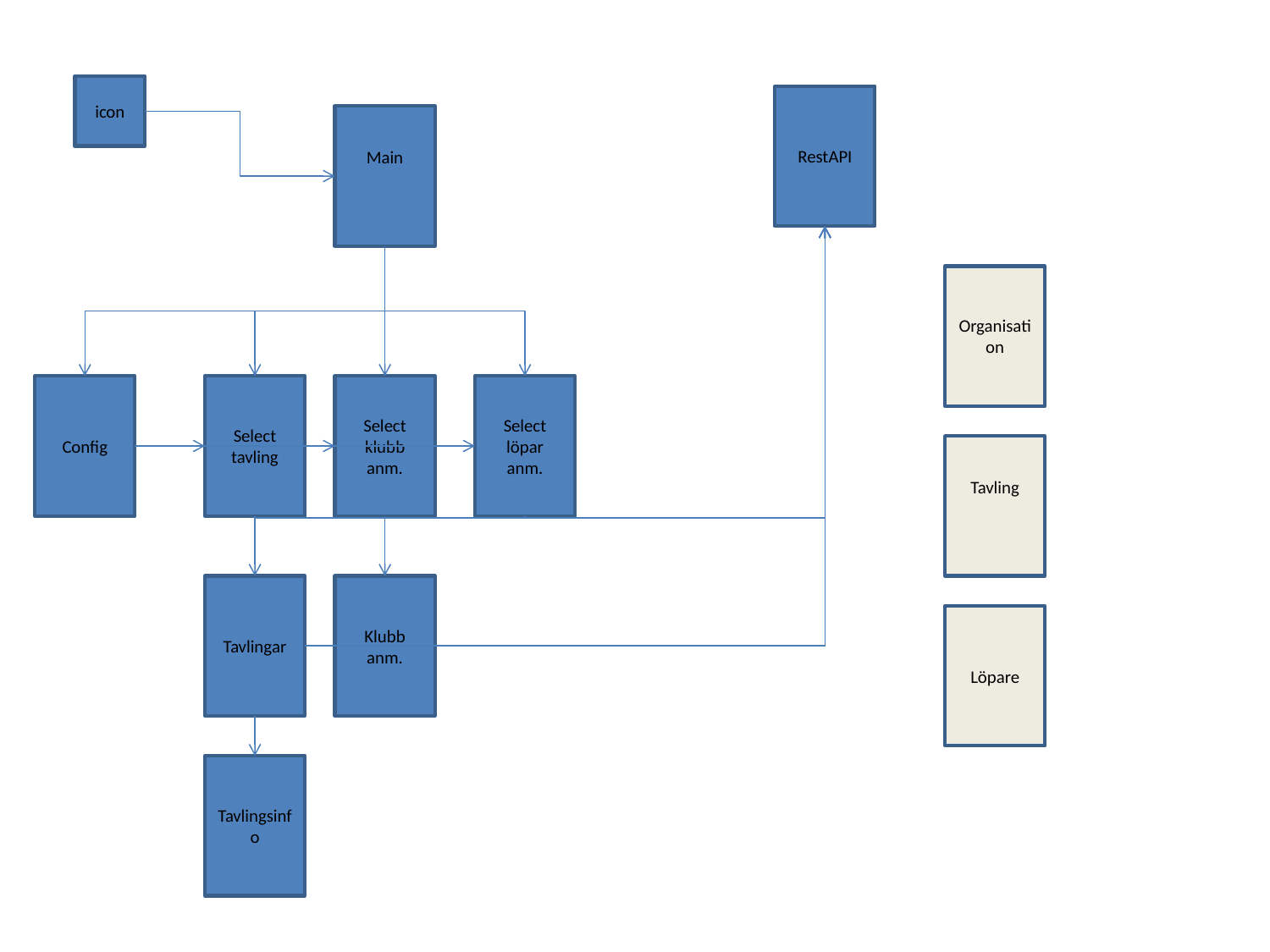

icon
RestAPI
Main

Organisation
Config
Select tavling
Select klubb anm.
Select löpar anm.
Tavling

Tavlingar
Klubb anm.
Löpare
Tavlingsinfo